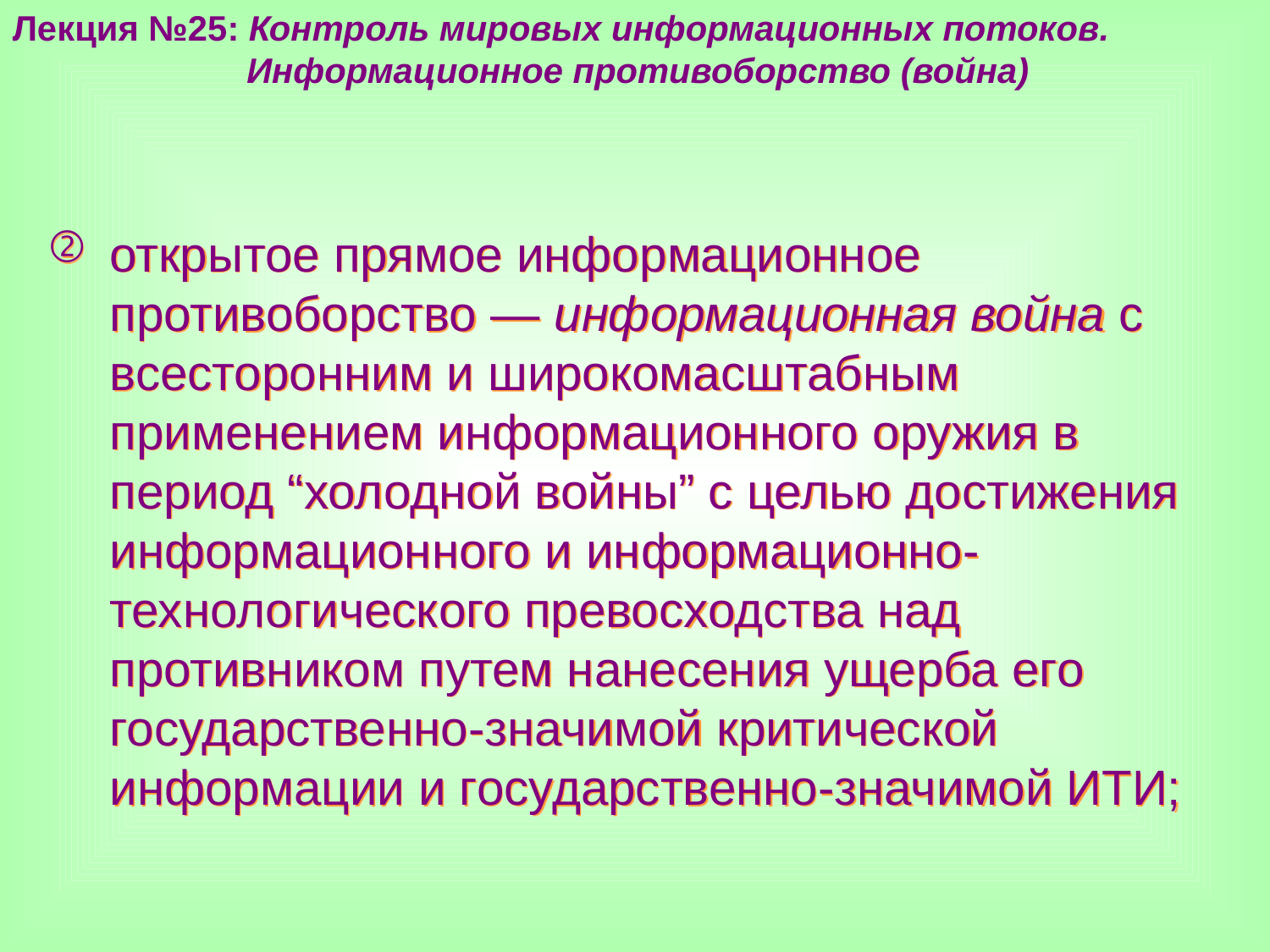

Лекция №25: Контроль мировых информационных потоков.
	           Информационное противоборство (война)
открытое прямое информационное противоборство — информационная война с всесторонним и широкомасштабным применением информационного оружия в период “холодной войны” с целью достижения информационного и информационно-технологического превосходства над противником путем нанесения ущерба его государственно-значимой критической информации и государственно-значимой ИТИ;